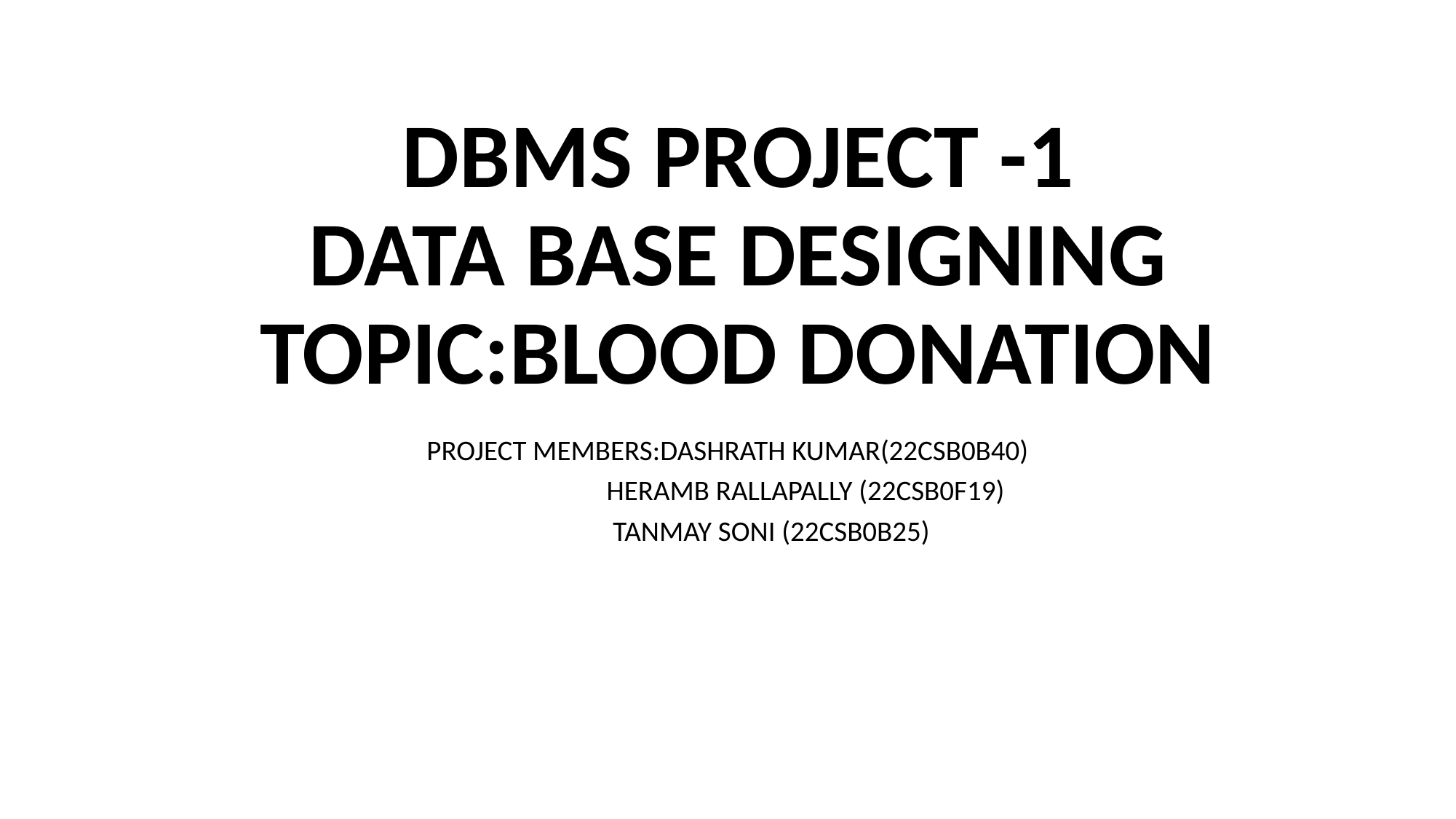

# DBMS PROJECT -1 DATA BASE DESIGNING TOPIC:BLOOD DONATION
PROJECT MEMBERS:DASHRATH KUMAR(22CSB0B40)
                                                                 HERAMB RALLAPALLY (22CSB0F19)
                                                                  TANMAY SONI (22CSB0B25)